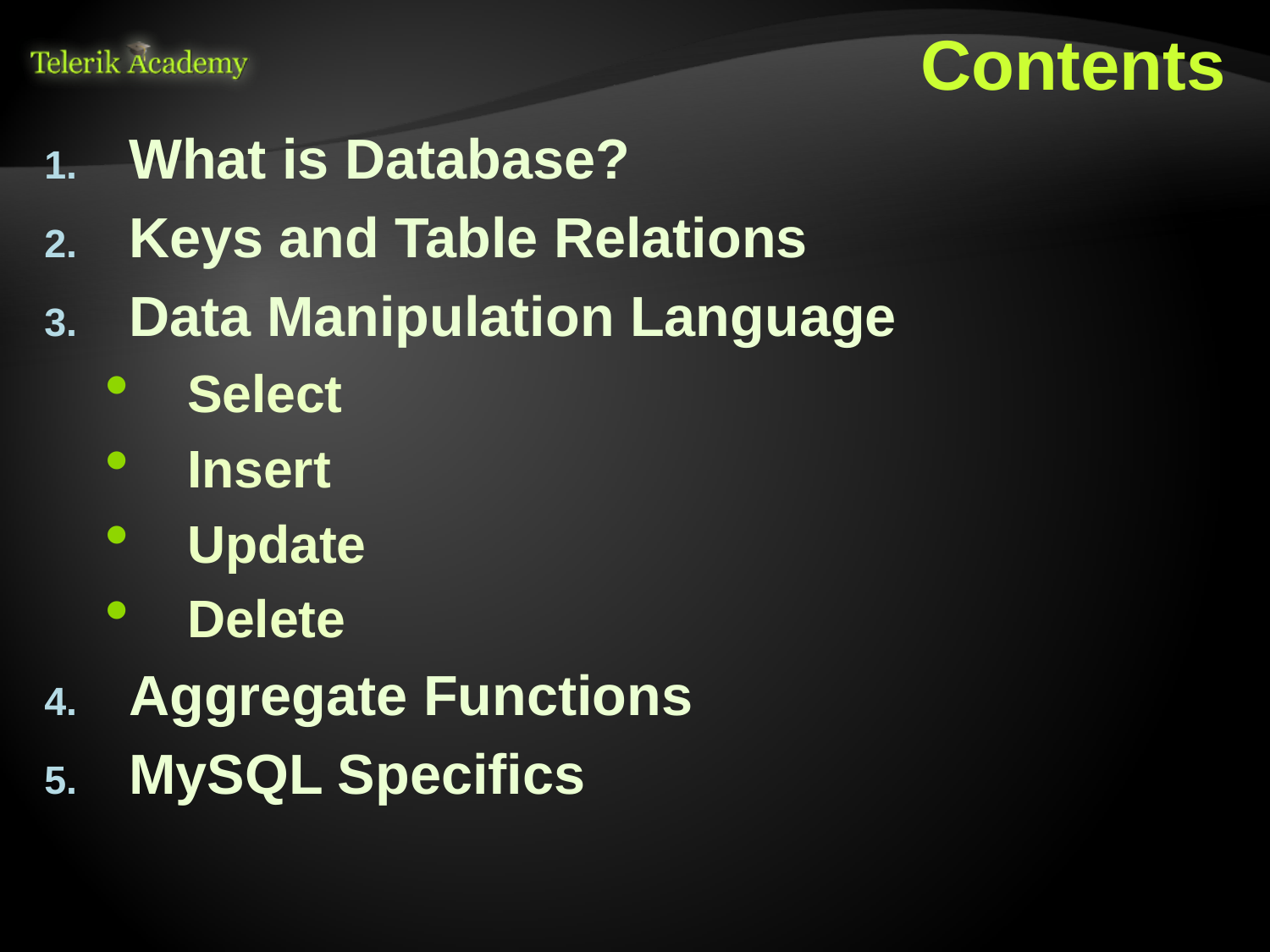

# Contents
What is Database?
Keys and Table Relations
Data Manipulation Language
Select
Insert
Update
Delete
Aggregate Functions
MySQL Specifics